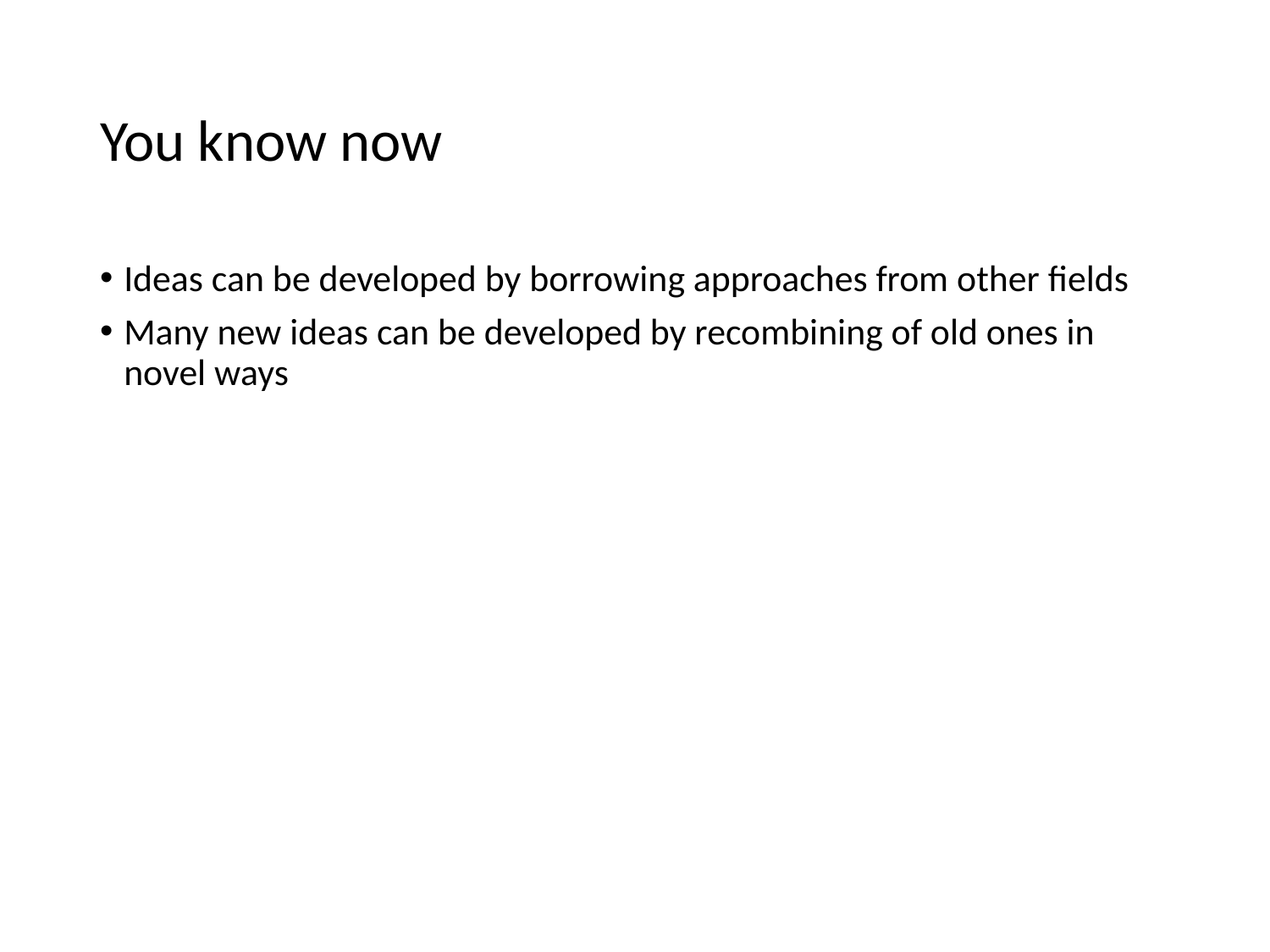

# You know now
Ideas can be developed by borrowing approaches from other fields
Many new ideas can be developed by recombining of old ones in novel ways